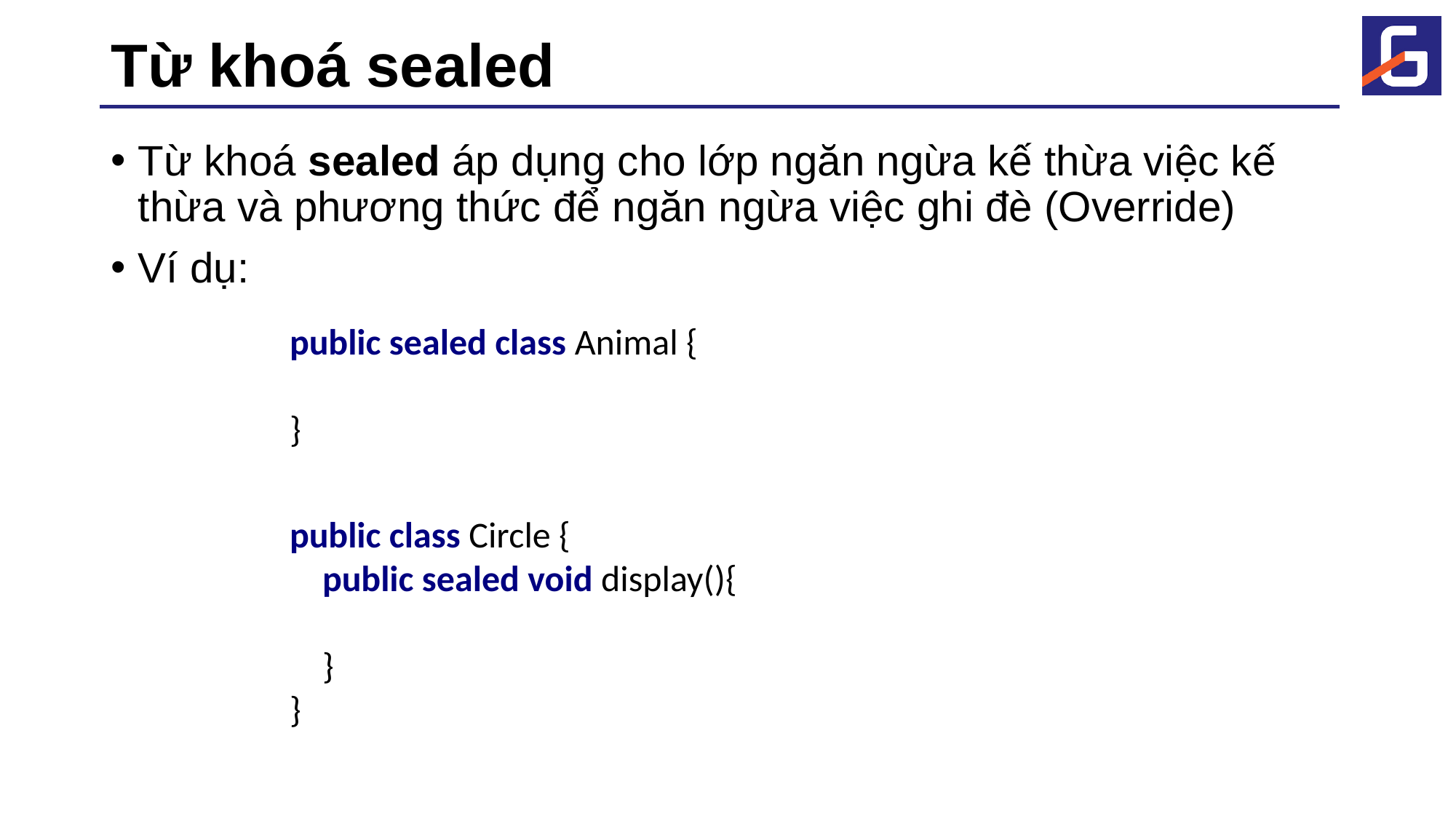

# Từ khoá sealed
Từ khoá sealed áp dụng cho lớp ngăn ngừa kế thừa việc kế thừa và phương thức để ngăn ngừa việc ghi đè (Override)
Ví dụ:

public sealed class Animal {
}
public class Circle {
    public sealed void display(){
    }
}